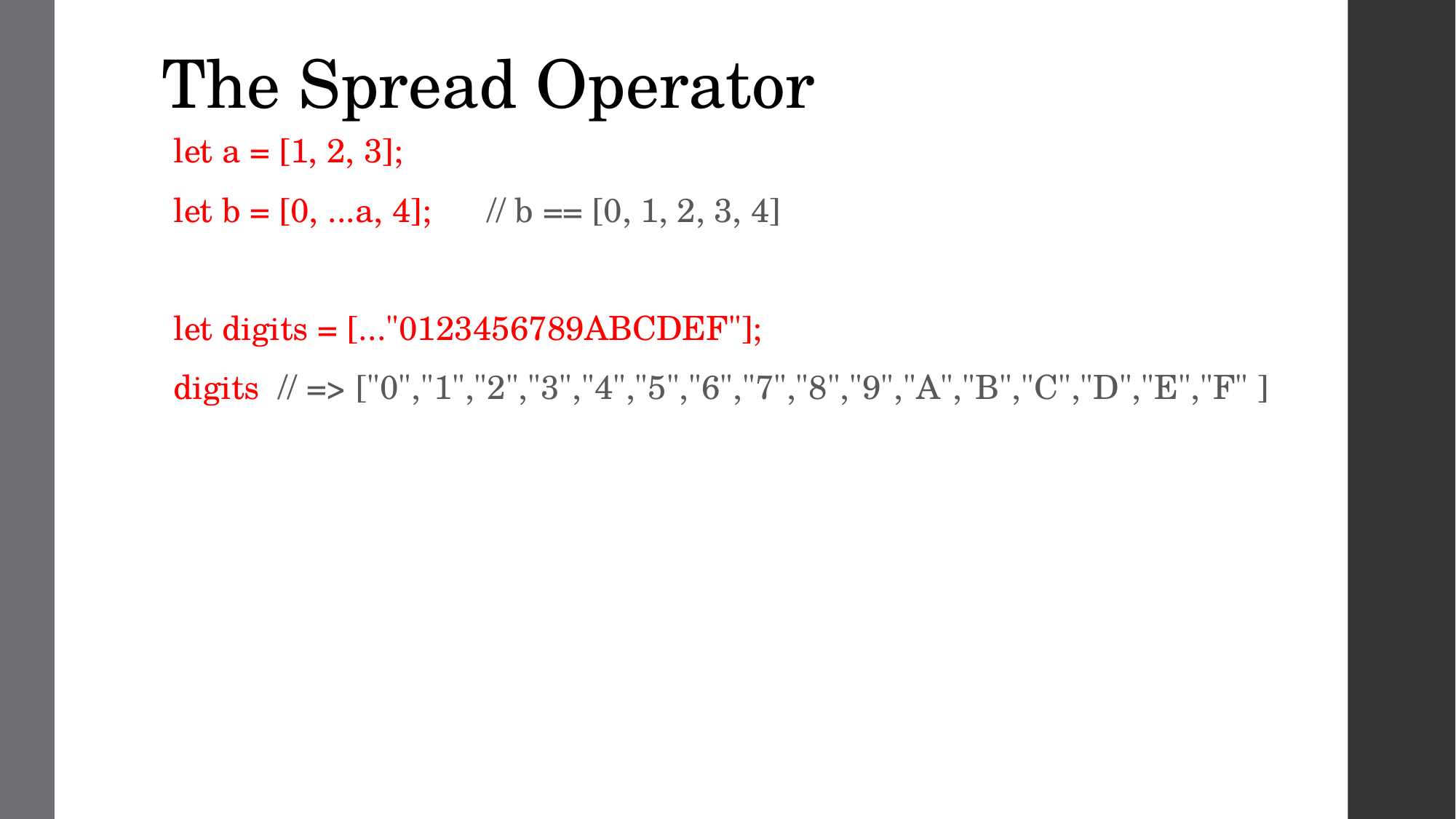

# The Spread Operator
let a = [1, 2, 3];
let b = [0, ...a, 4];      // b == [0, 1, 2, 3, 4]

let digits = [..."0123456789ABCDEF"];
digits  // => ["0","1","2","3","4","5","6","7","8","9","A","B","C","D","E","F" ]